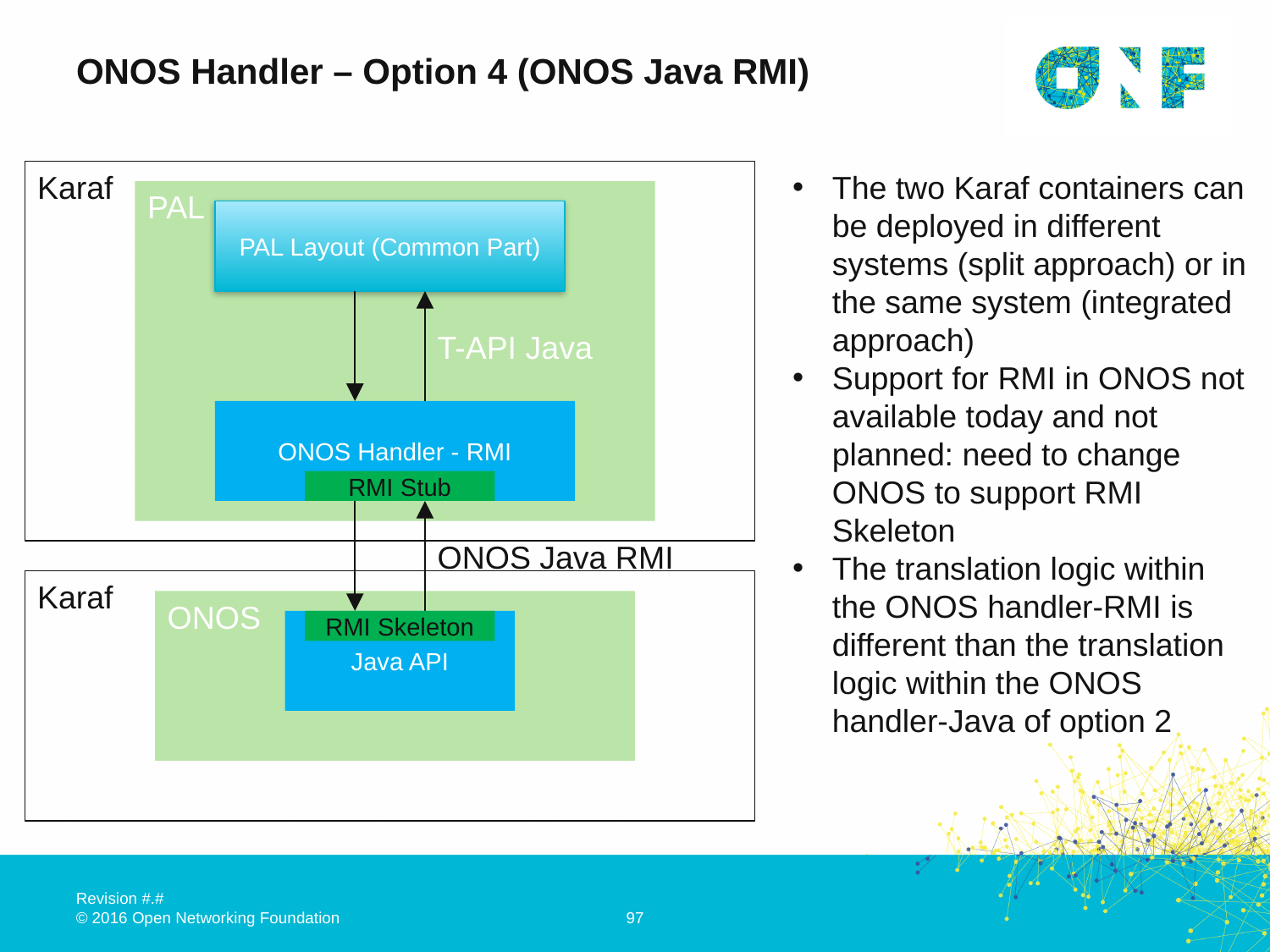

# ONOS Handler – Option 4 (ONOS Java RMI)
Karaf
The two Karaf containers can be deployed in different systems (split approach) or in the same system (integrated approach)
Support for RMI in ONOS not available today and not planned: need to change ONOS to support RMI Skeleton
The translation logic within the ONOS handler-RMI is different than the translation logic within the ONOS handler-Java of option 2
PAL
PAL Layout (Common Part)
T-API Java
ONOS Handler - RMI
RMI Stub
ONOS Java RMI
Karaf
ONOS
Java API
RMI Skeleton
97